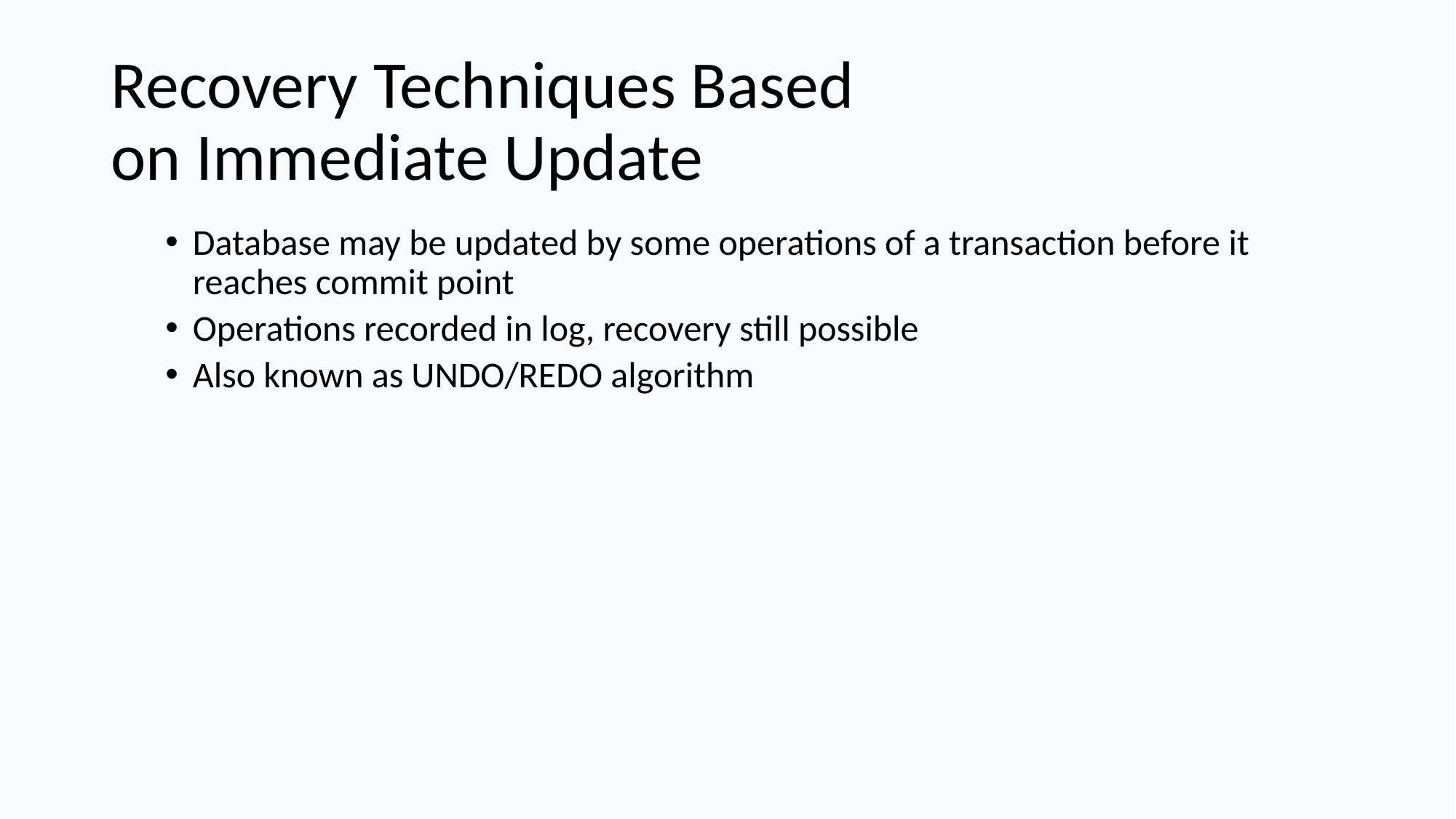

# Recovery Techniques Based on Immediate Update
Database may be updated by some operations of a transaction before it reaches commit point
Operations recorded in log, recovery still possible
Also known as UNDO/REDO algorithm